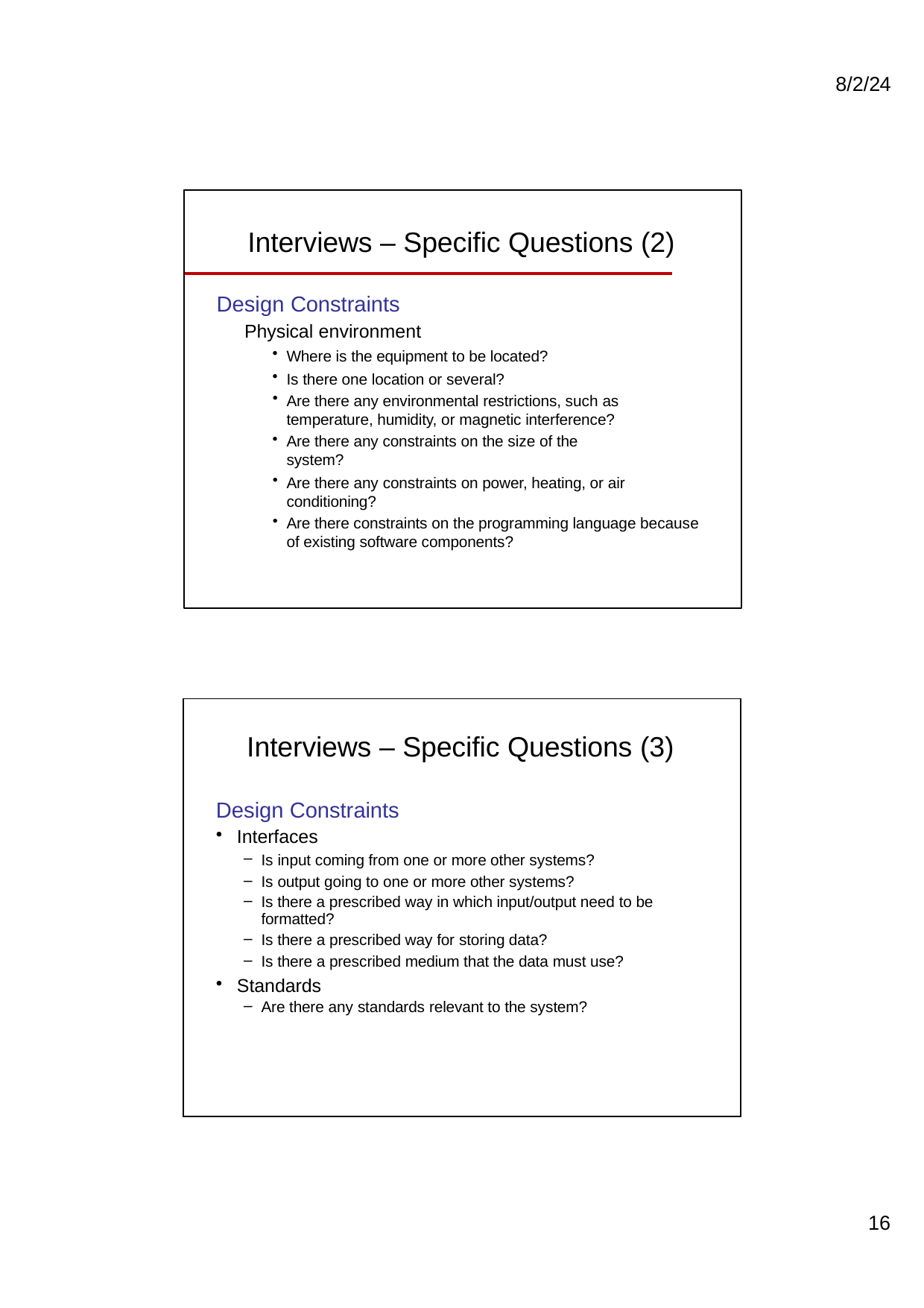

8/2/24

Interviews – Specific Questions (2)

Design Constraints
Physical environment
Where is the equipment to be located?
Is there one location or several?
Are there any environmental restrictions, such as  temperature, humidity, or magnetic interference?
Are there any constraints on the size of the system?
Are there any constraints on power, heating, or air  conditioning?
Are there constraints on the programming language because  of existing software components?
| Interviews – Specific Questions (3) |  |
| --- | --- |
| Design Constraints Interfaces Is input coming from one or more other systems? Is output going to one or more other systems? Is there a prescribed way in which input/output need to be formatted? Is there a prescribed way for storing data? Is there a prescribed medium that the data must use? Standards Are there any standards relevant to the system? |  |
16